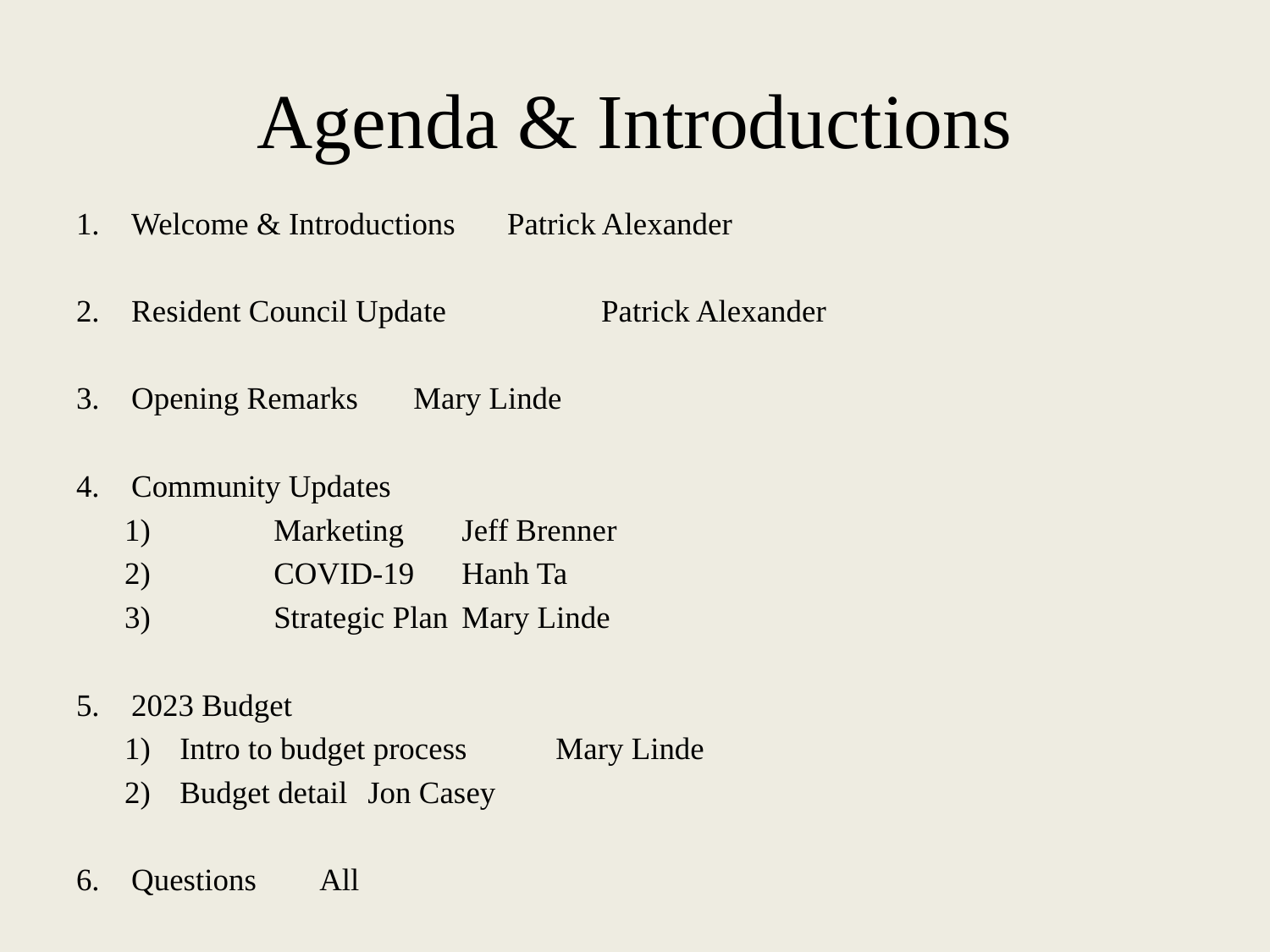

# Agenda & Introductions
Welcome & Introductions					Patrick Alexander

Resident Council Update				   	Patrick Alexander

Opening Remarks						Mary Linde

Community Updates
	Marketing							Jeff Brenner
	COVID-19							Hanh Ta
	Strategic Plan						Mary Linde

2023 Budget
Intro to budget process 				Mary Linde
Budget detail							Jon Casey

Questions								All